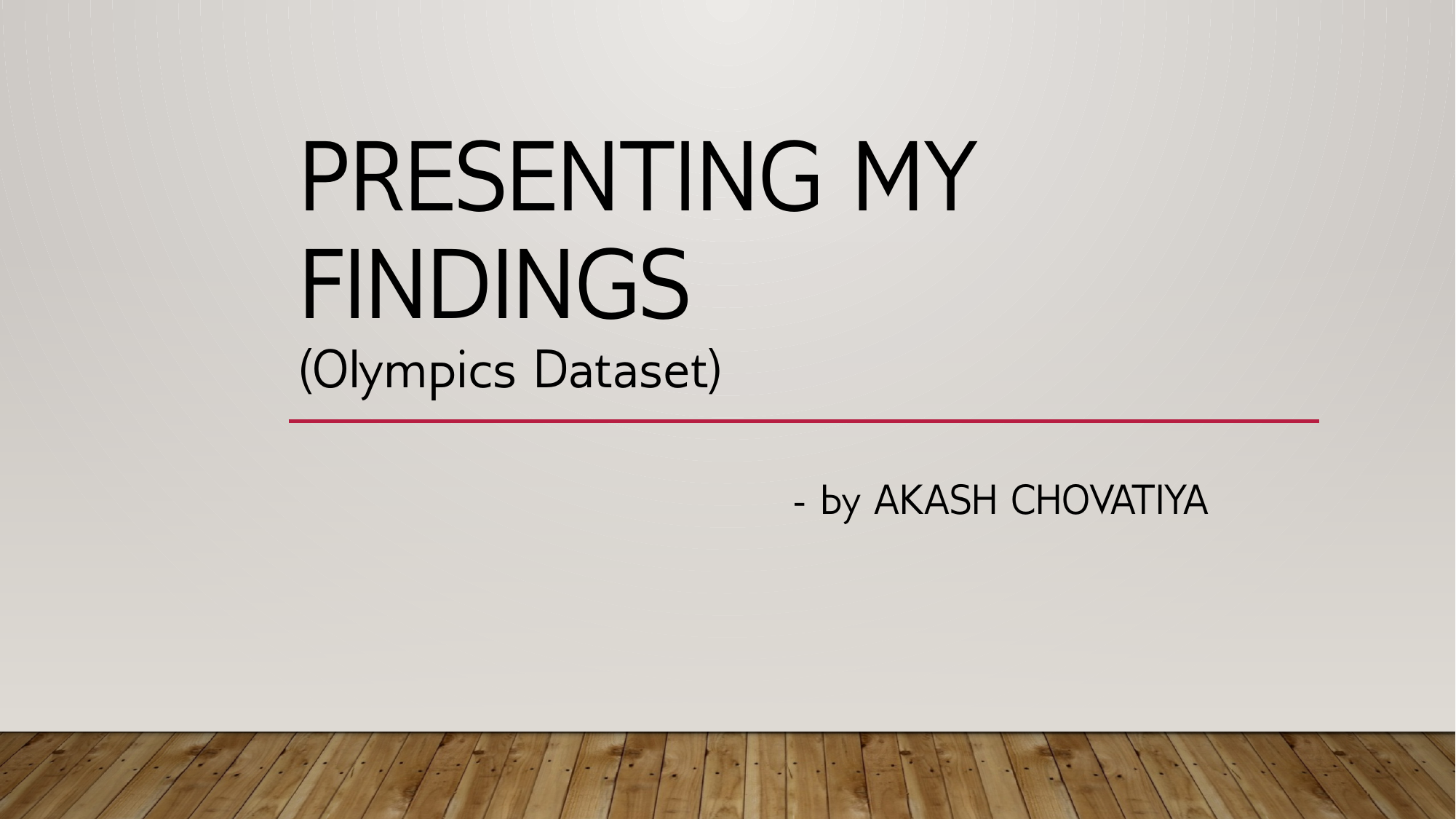

# Presenting My Findings (Olympics Dataset)
- by Akash Chovatiya